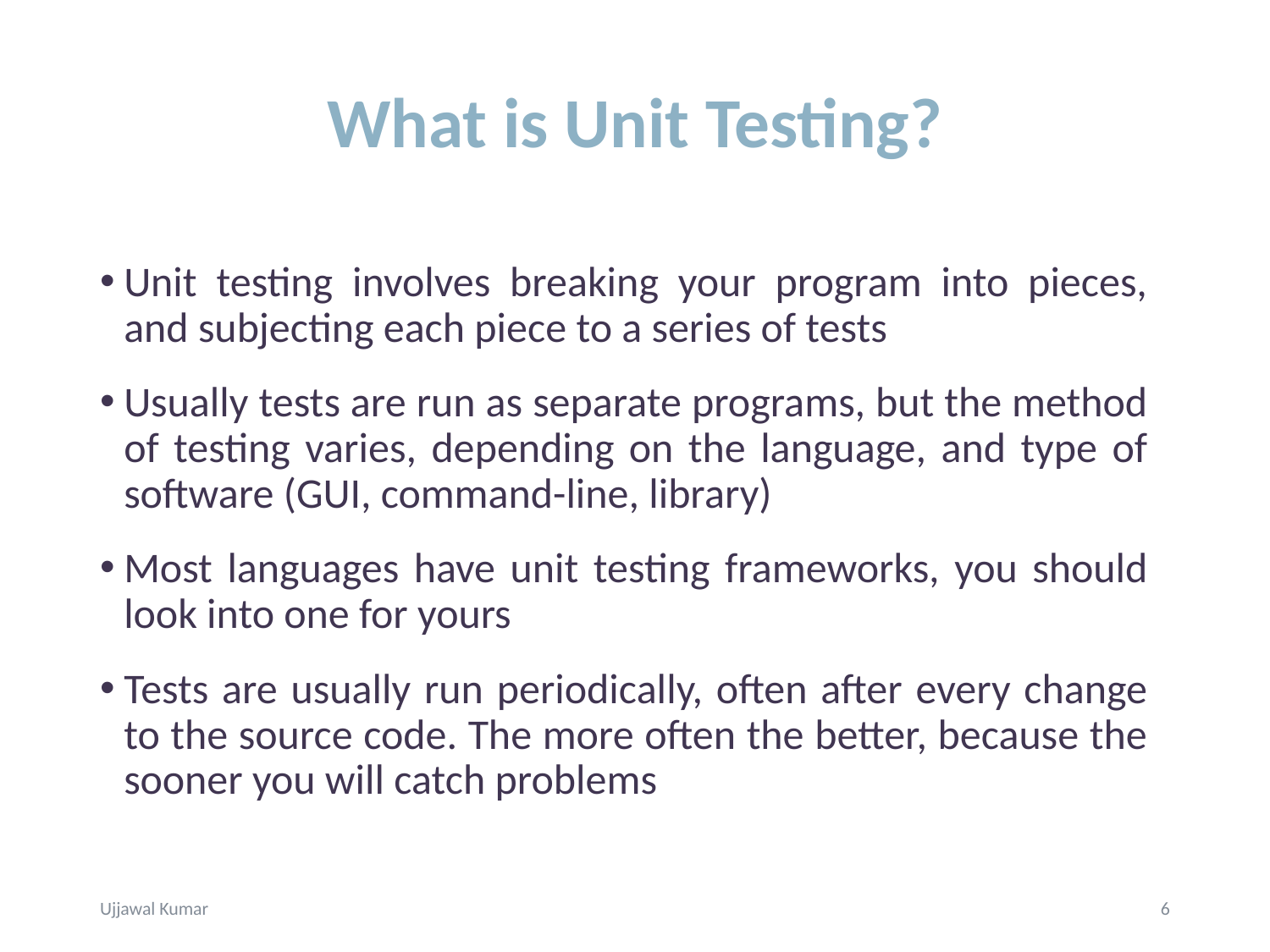

# What is Unit Testing?
Unit testing involves breaking your program into pieces, and subjecting each piece to a series of tests
Usually tests are run as separate programs, but the method of testing varies, depending on the language, and type of software (GUI, command-line, library)
Most languages have unit testing frameworks, you should look into one for yours
Tests are usually run periodically, often after every change to the source code. The more often the better, because the sooner you will catch problems
Ujjawal Kumar
6